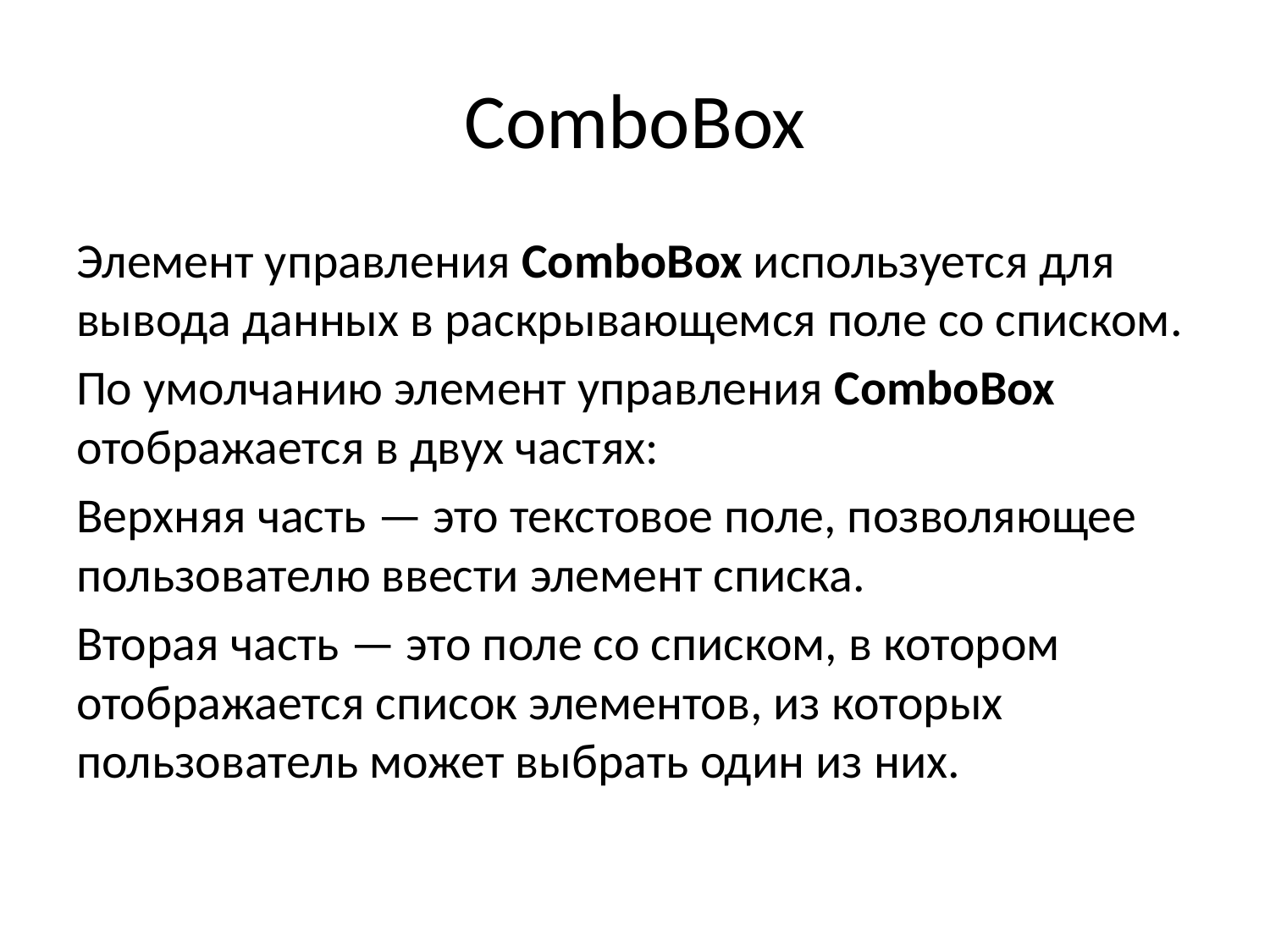

# ComboBox
Элемент управления ComboBox используется для вывода данных в раскрывающемся поле со списком.
По умолчанию элемент управления ComboBox отображается в двух частях:
Верхняя часть — это текстовое поле, позволяющее пользователю ввести элемент списка.
Вторая часть — это поле со списком, в котором отображается список элементов, из которых пользователь может выбрать один из них.